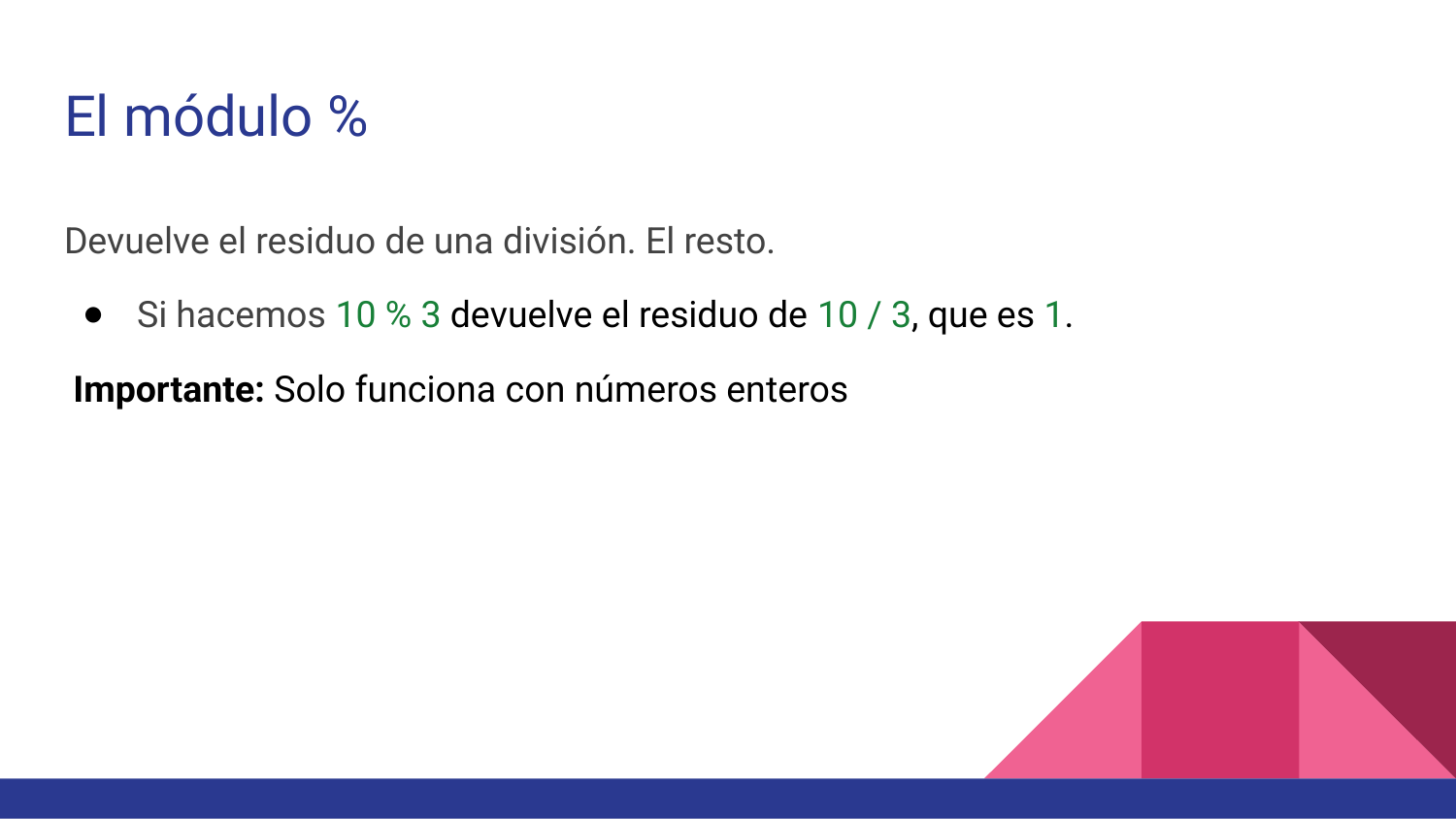

# El módulo %
Devuelve el residuo de una división. El resto.
Si hacemos 10 % 3 devuelve el residuo de 10 / 3, que es 1.
 Importante: Solo funciona con números enteros